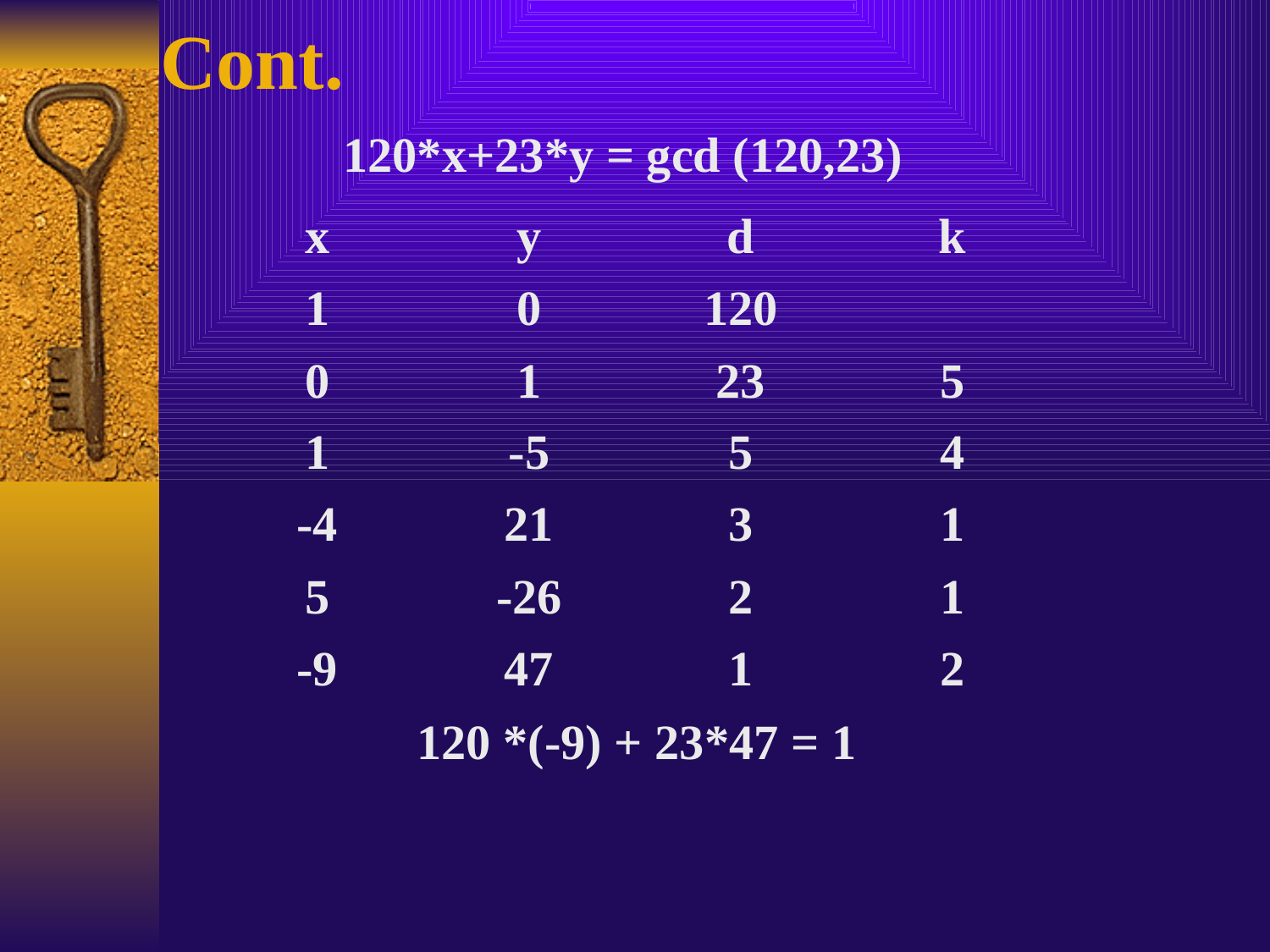

Cont.
              120*x+23*y = gcd (120,23)

                    120 *(-9) + 23*47 = 1

| x | y | d | k |
| --- | --- | --- | --- |
| 1 | 0 | 120 |  |
| 0 | 1 | 23 | 5 |
| 1 | -5 | 5 | 4 |
| -4 | 21 | 3 | 1 |
| 5 | -26 | 2 | 1 |
| -9 | 47 | 1 | 2 |